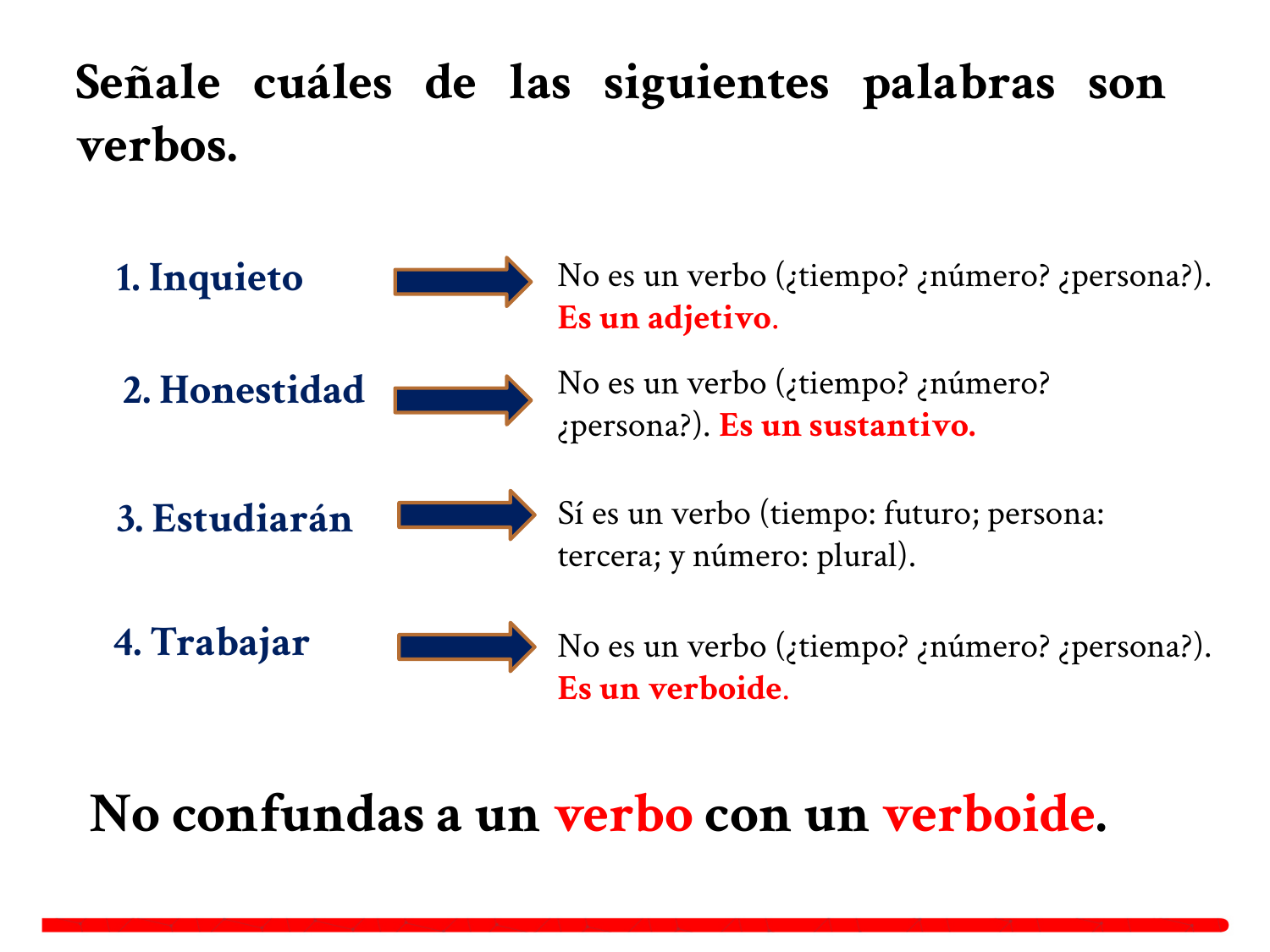

# Señale cuáles de las siguientes palabras son verbos.
1. Inquieto
No es un verbo (¿tiempo? ¿número? ¿persona?). Es un adjetivo.

No es un verbo (¿tiempo? ¿número? ¿persona?). Es un sustantivo.
2. Honestidad

3. Estudiarán
Sí es un verbo (tiempo: futuro; persona: tercera; y número: plural).

4. Trabajar
No es un verbo (¿tiempo? ¿número? ¿persona?). Es un verboide.

No confundas a un verbo con un verboide.